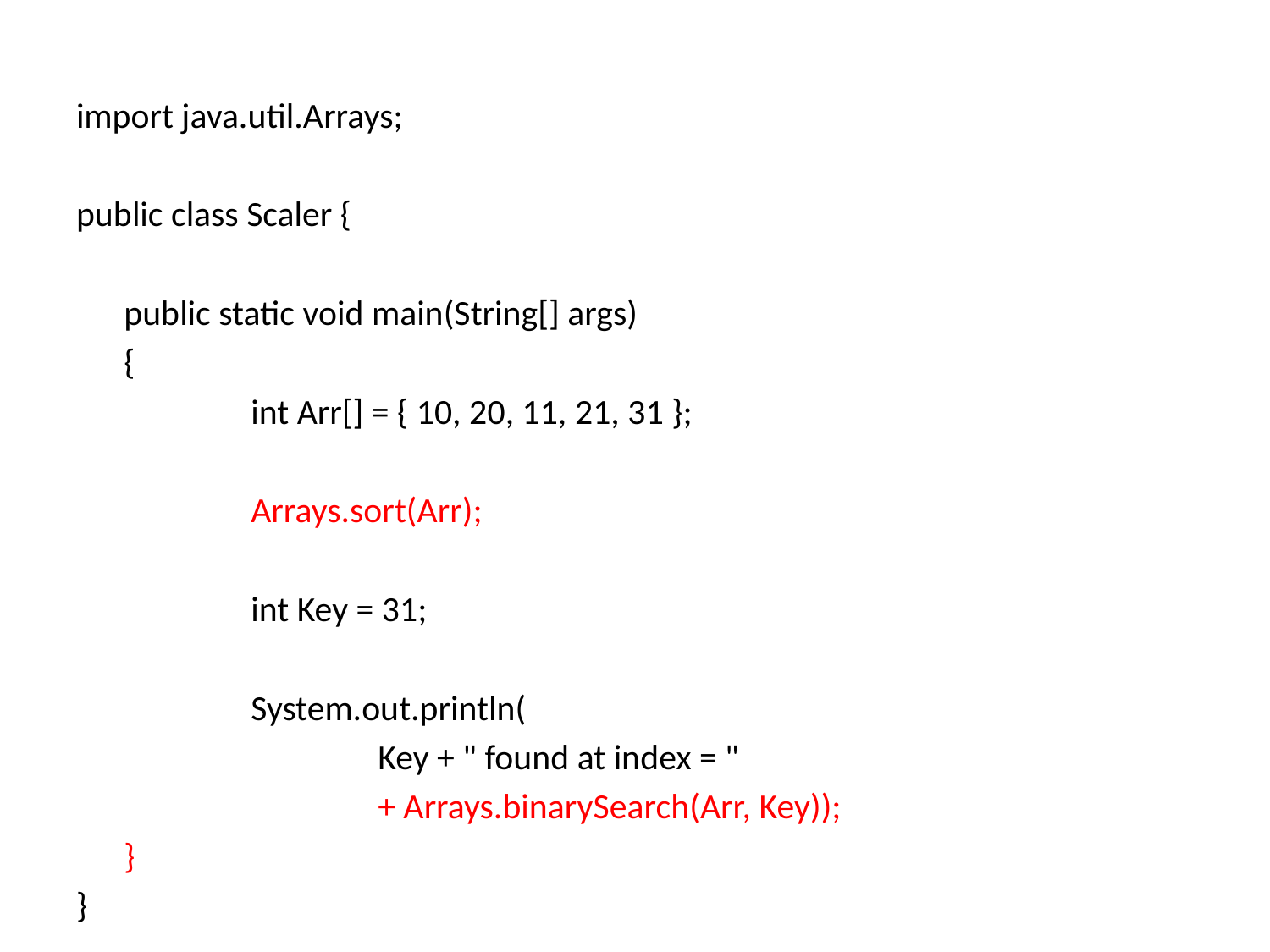

import java.util.Arrays;

public class Scaler {

	public static void main(String[] args)
	{
		int Arr[] = { 10, 20, 11, 21, 31 };

		Arrays.sort(Arr);

		int Key = 31;

		System.out.println(
			Key + " found at index = "
			+ Arrays.binarySearch(Arr, Key));
	}
}